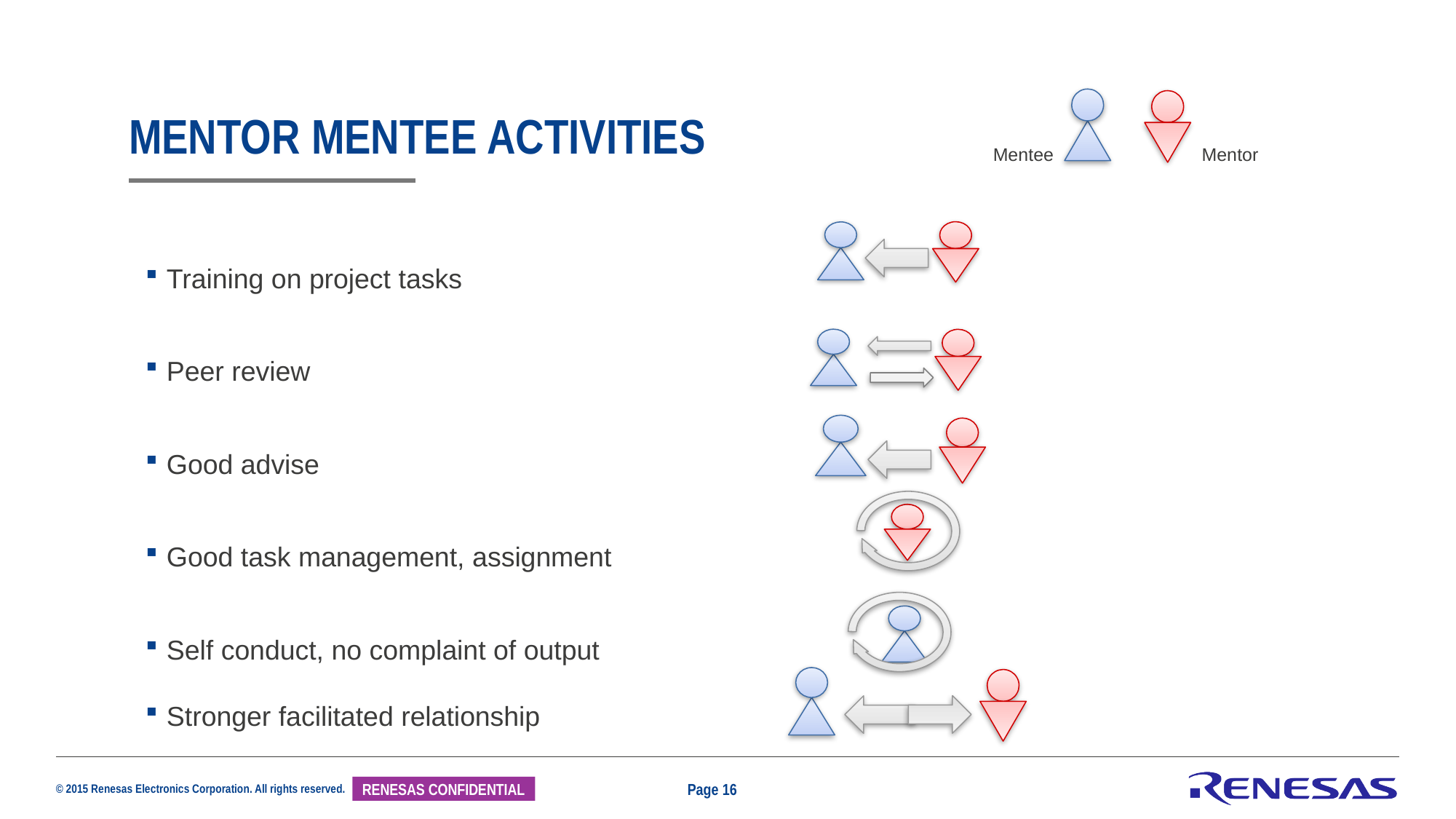

Mentor mentee activities
Mentor
Mentee

Training on project tasks
Peer review
Good advise
Good task management, assignment
Self conduct, no complaint of output
Stronger facilitated relationship

Page 16